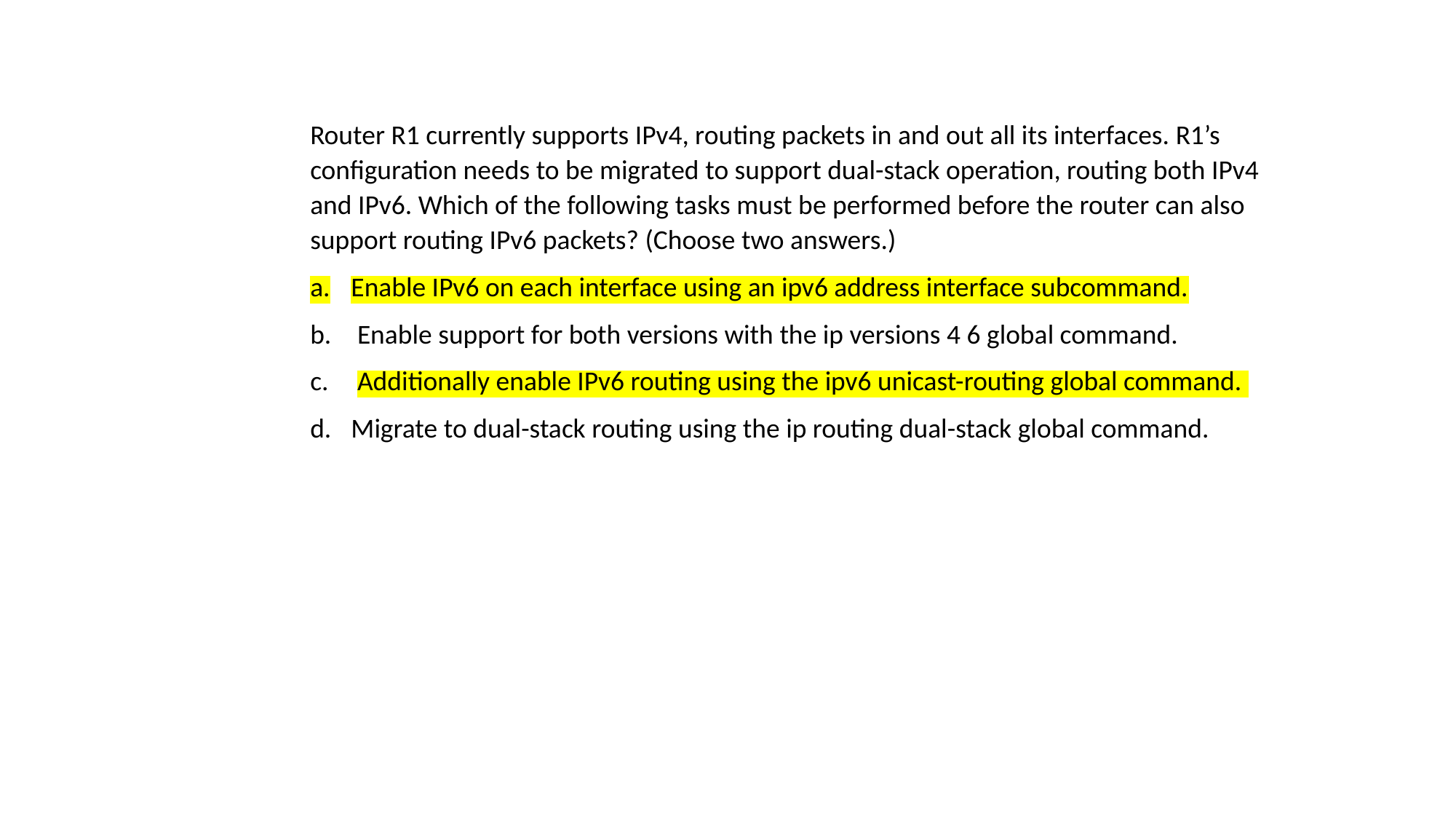

Router R1 currently supports IPv4, routing packets in and out all its interfaces. R1’s configuration needs to be migrated to support dual-stack operation, routing both IPv4 and IPv6. Which of the following tasks must be performed before the router can also support routing IPv6 packets? (Choose two answers.)
Enable IPv6 on each interface using an ipv6 address interface subcommand.
 Enable support for both versions with the ip versions 4 6 global command.
 Additionally enable IPv6 routing using the ipv6 unicast-routing global command.
Migrate to dual-stack routing using the ip routing dual-stack global command.